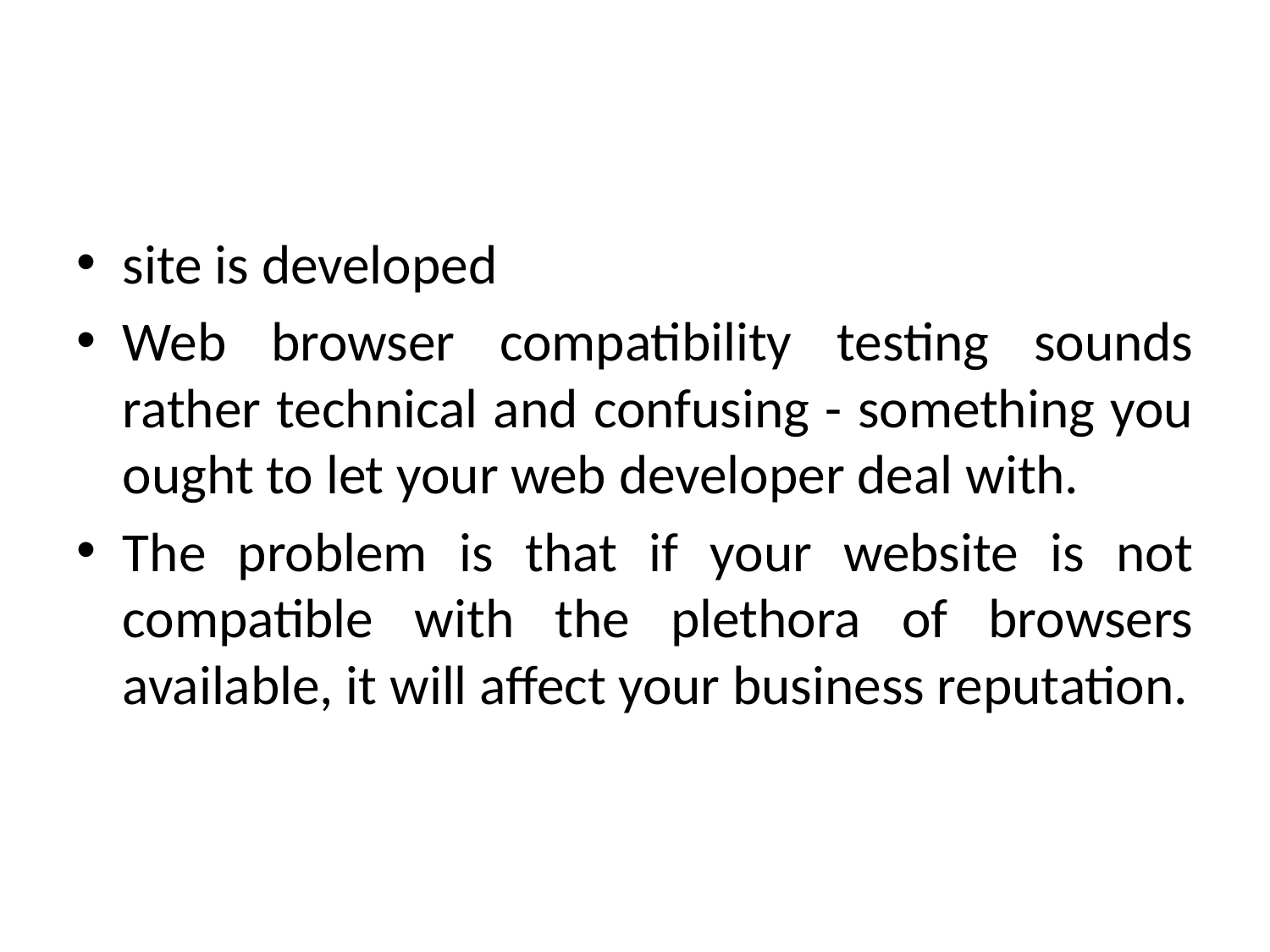

#
site is developed
Web browser compatibility testing sounds rather technical and confusing - something you ought to let your web developer deal with.
The problem is that if your website is not compatible with the plethora of browsers available, it will affect your business reputation.